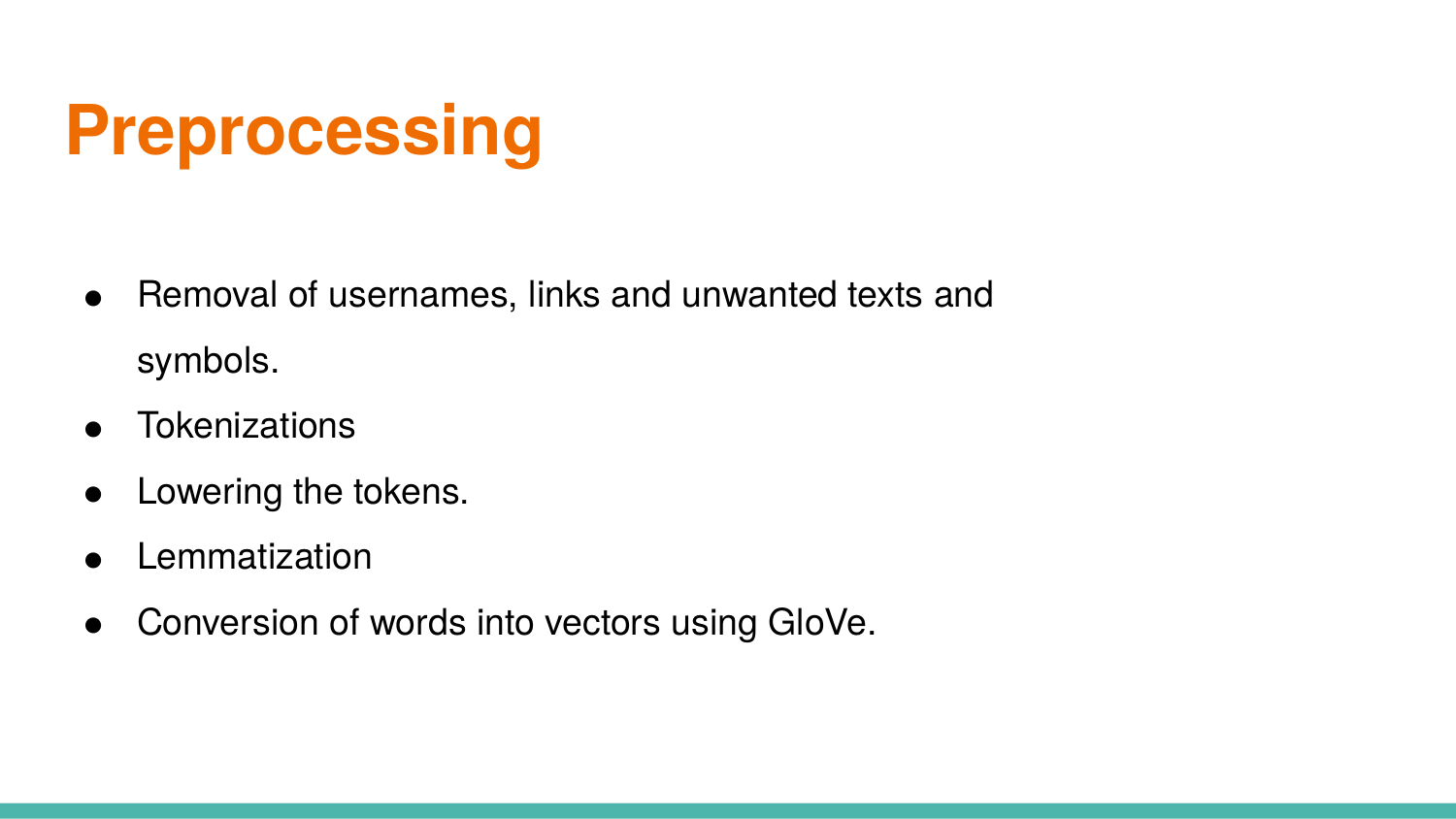

# Preprocessing
Removal of usernames, links and unwanted texts and symbols.
Tokenizations
Lowering the tokens.
Lemmatization
Conversion of words into vectors using GloVe.